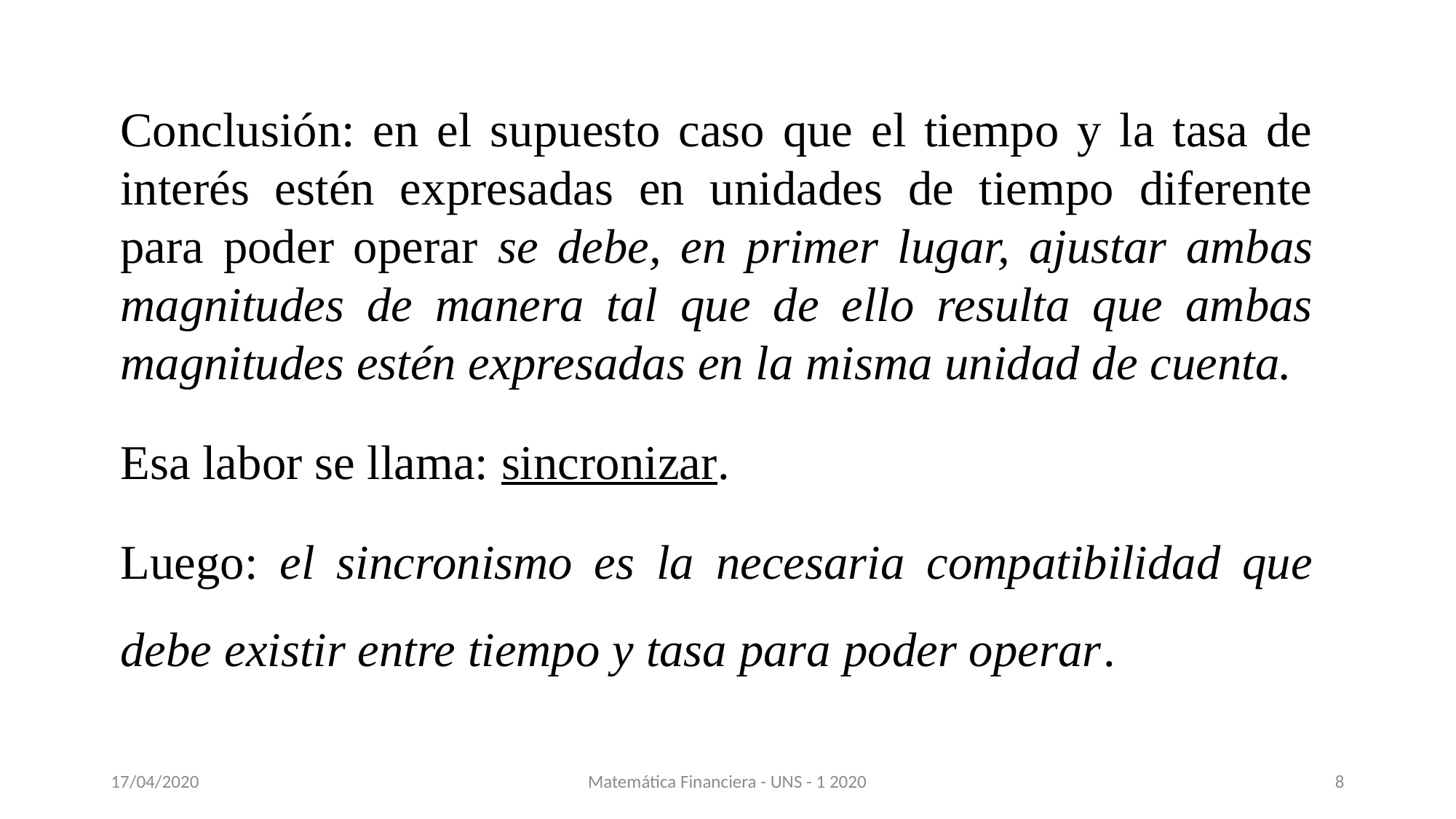

Conclusión: en el supuesto caso que el tiempo y la tasa de interés estén expresadas en unidades de tiempo diferente para poder operar se debe, en primer lugar, ajustar ambas magnitudes de manera tal que de ello resulta que ambas magnitudes estén expresadas en la misma unidad de cuenta.
Esa labor se llama: sincronizar.
Luego: el sincronismo es la necesaria compatibilidad que debe existir entre tiempo y tasa para poder operar.
17/04/2020
Matemática Financiera - UNS - 1 2020
8